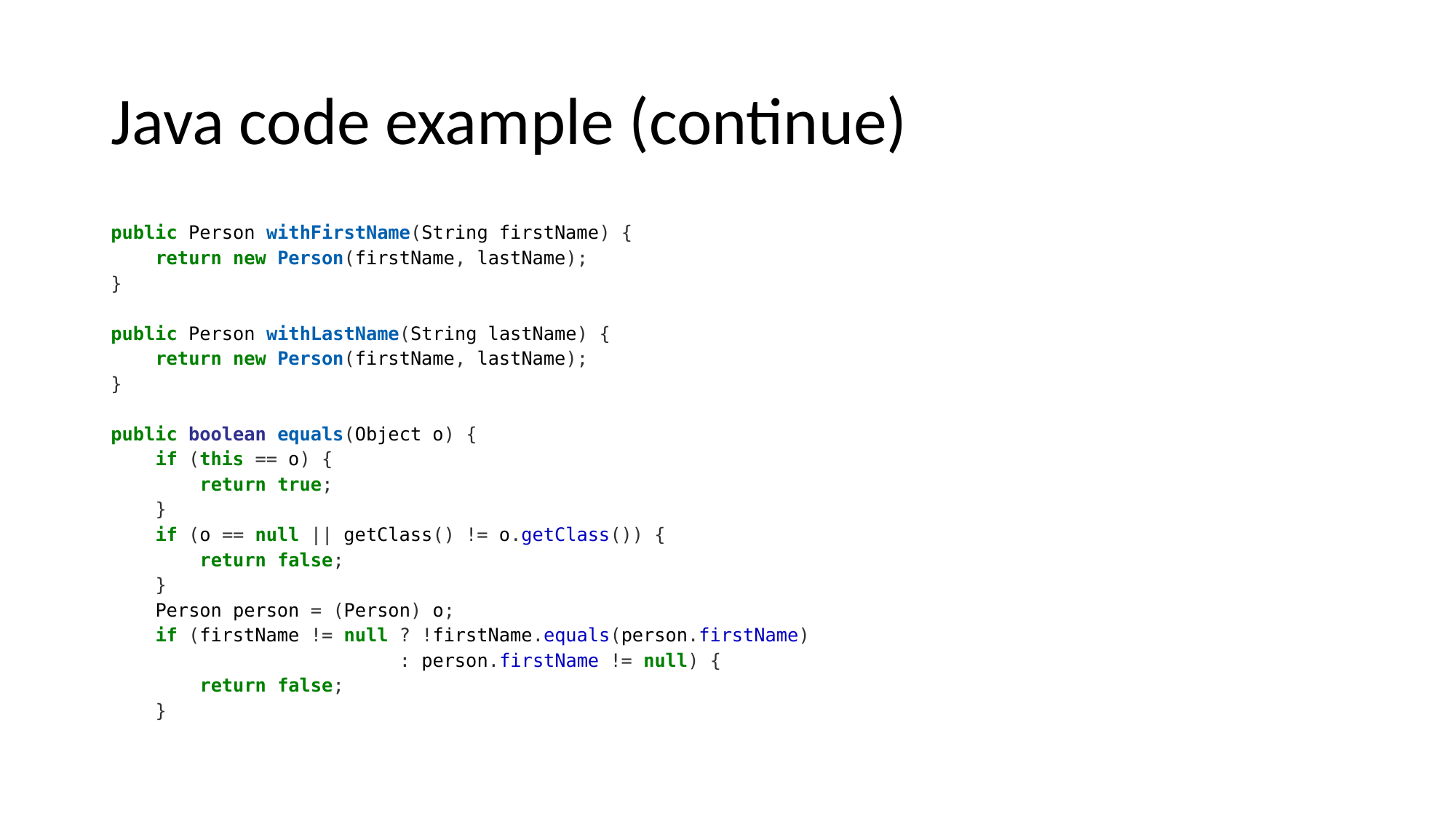

# Java code example (continue)
public Person withFirstName(String firstName) {
    return new Person(firstName, lastName);
}

public Person withLastName(String lastName) {
    return new Person(firstName, lastName);
}

public boolean equals(Object o) {
    if (this == o) {
        return true;
    }
    if (o == null || getClass() != o.getClass()) {
        return false;
    }
    Person person = (Person) o;
    if (firstName != null ? !firstName.equals(person.firstName)
                          : person.firstName != null) {
        return false;
    }